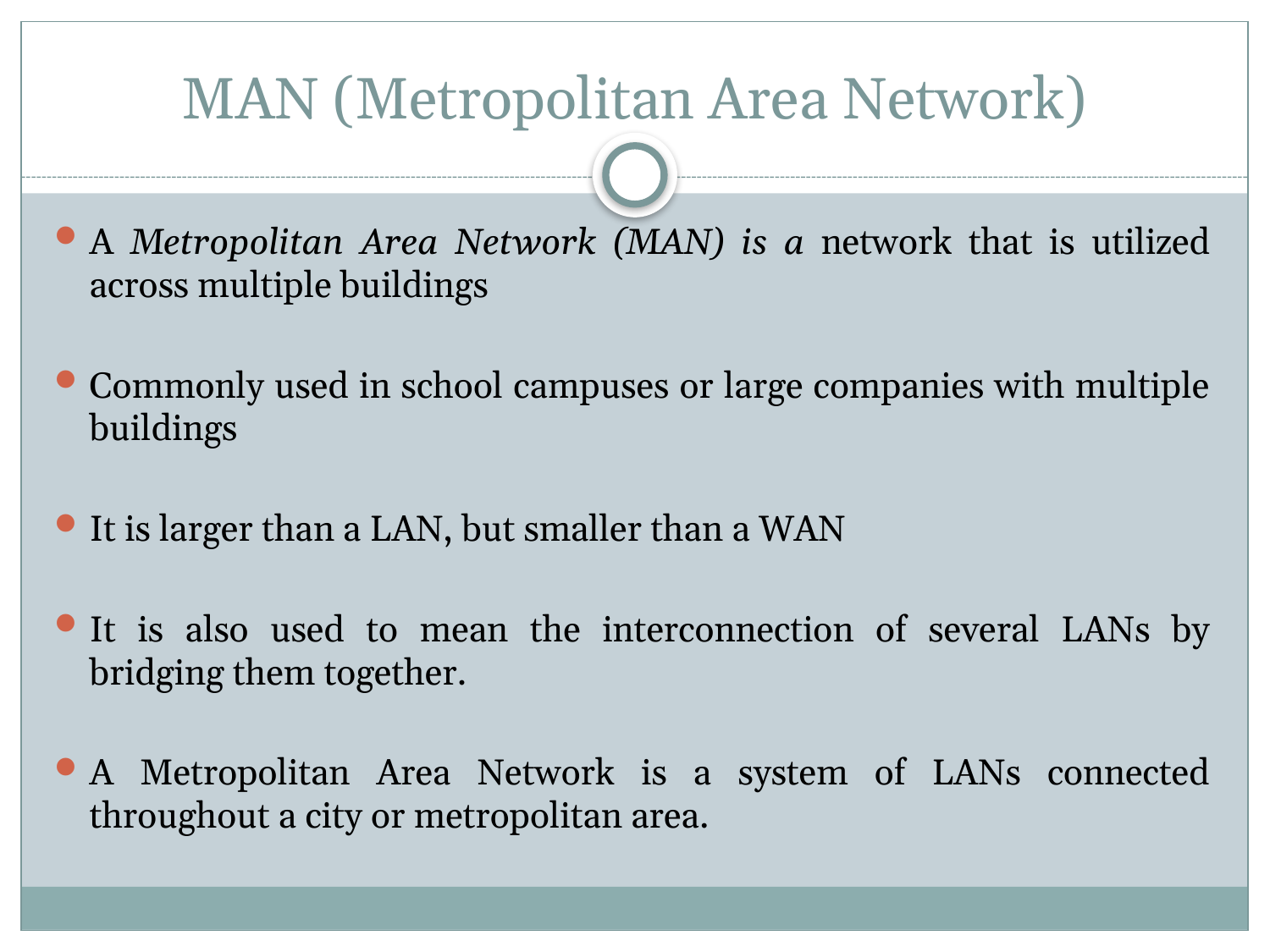

# MAN (Metropolitan Area Network)
A Metropolitan Area Network (MAN) is a network that is utilized across multiple buildings

Commonly used in school campuses or large companies with multiple buildings

It is larger than a LAN, but smaller than a WAN

It is also used to mean the interconnection of several LANs by bridging them together.

A Metropolitan Area Network is a system of LANs connected throughout a city or metropolitan area.